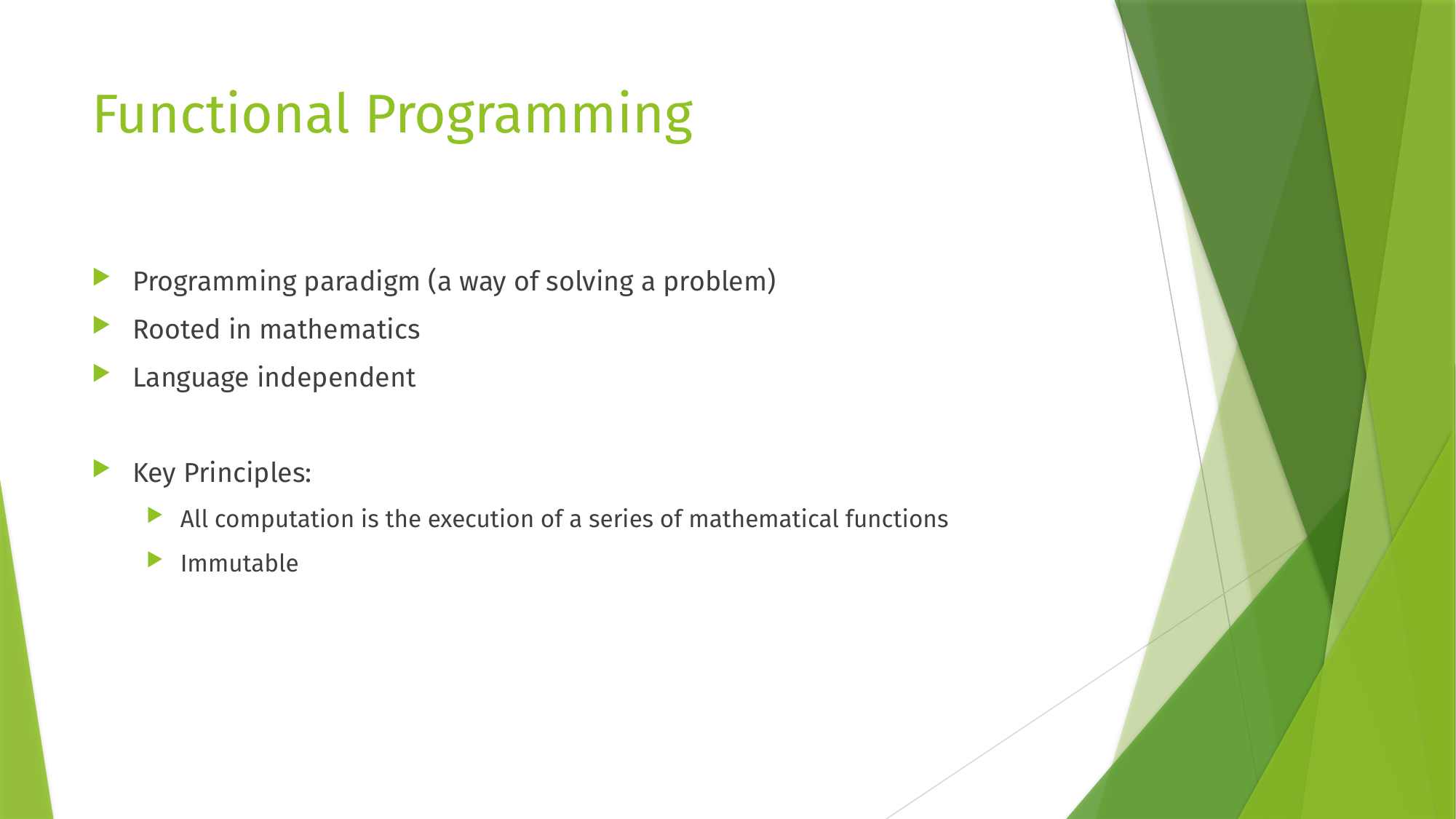

# Functional Programming
Programming paradigm (a way of solving a problem)
Rooted in mathematics
Language independent

Key Principles:
All computation is the execution of a series of mathematical functions
Immutable